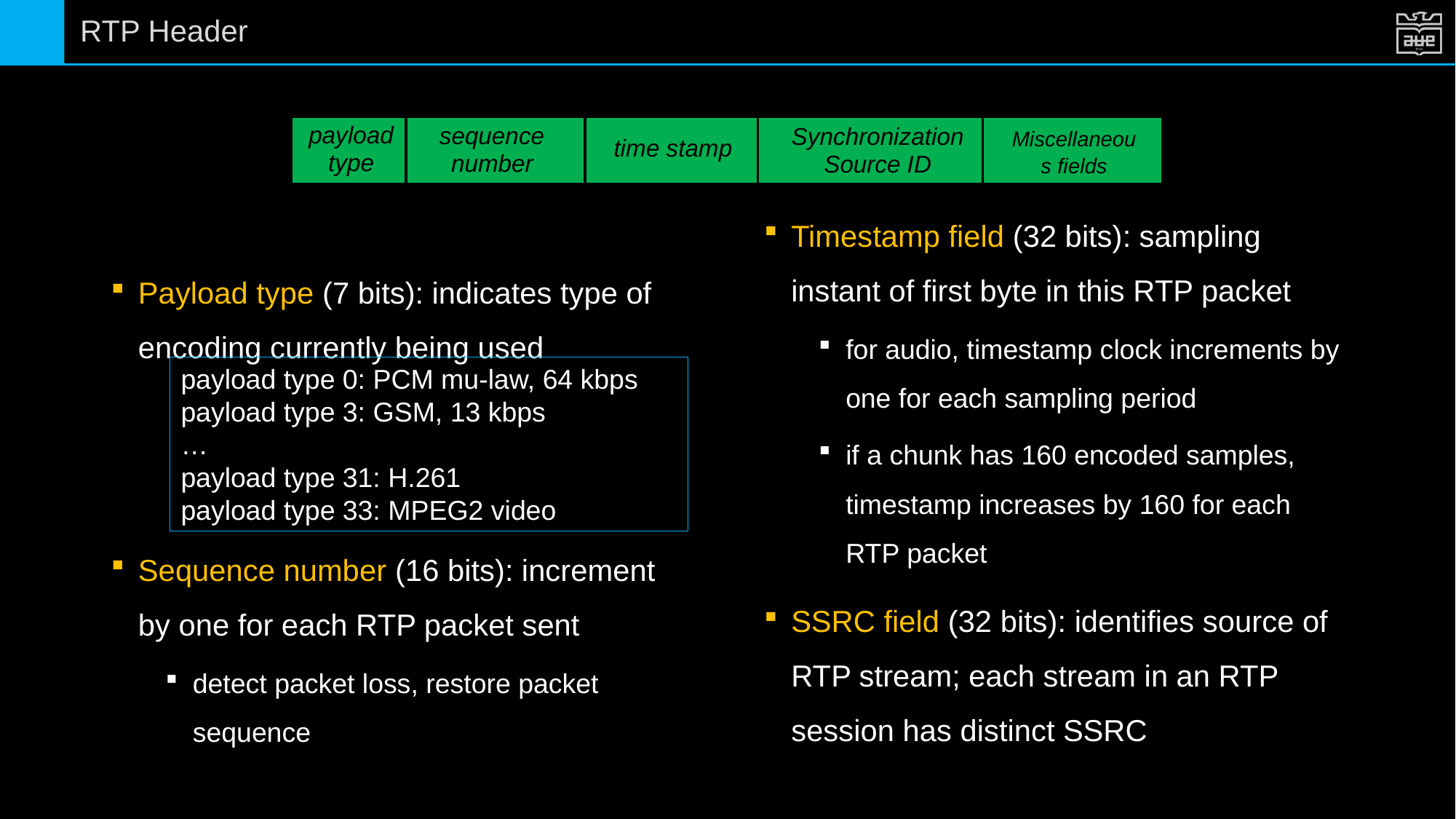

# RTP Header
payload type
sequence number
Synchronization
Source ID

Miscellaneous fields
time stamp
Payload type (7 bits): indicates type of encoding currently being used

Sequence number (16 bits): increment by one for each RTP packet sent
detect packet loss, restore packet sequence
Timestamp field (32 bits): sampling instant of first byte in this RTP packet
for audio, timestamp clock increments by one for each sampling period
if a chunk has 160 encoded samples, timestamp increases by 160 for each RTP packet
SSRC field (32 bits): identifies source of RTP stream; each stream in an RTP session has distinct SSRC
payload type 0: PCM mu-law, 64 kbps
payload type 3: GSM, 13 kbps
…
payload type 31: H.261
payload type 33: MPEG2 video